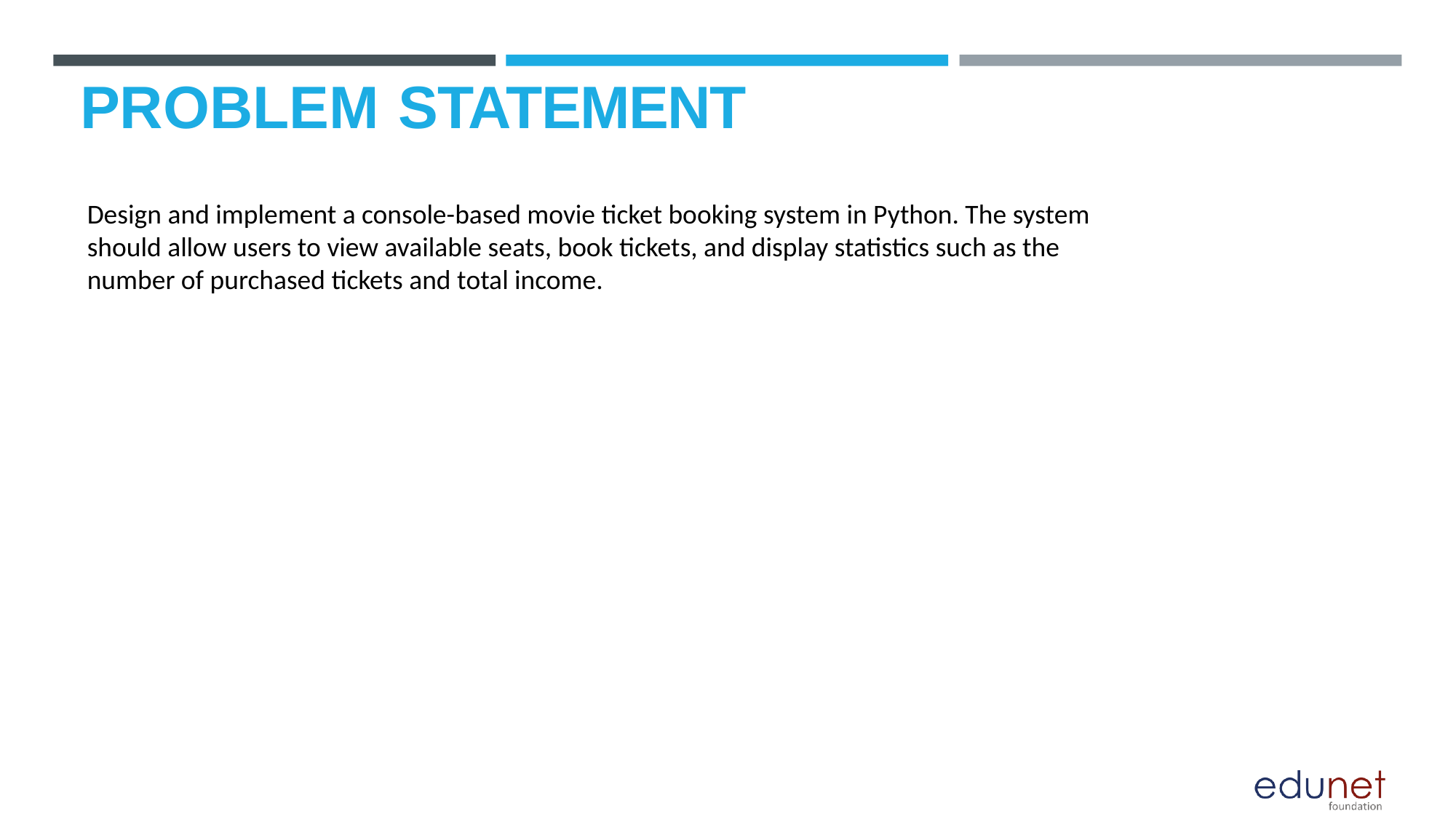

# PROBLEM STATEMENT
Design and implement a console-based movie ticket booking system in Python. The system should allow users to view available seats, book tickets, and display statistics such as the number of purchased tickets and total income.